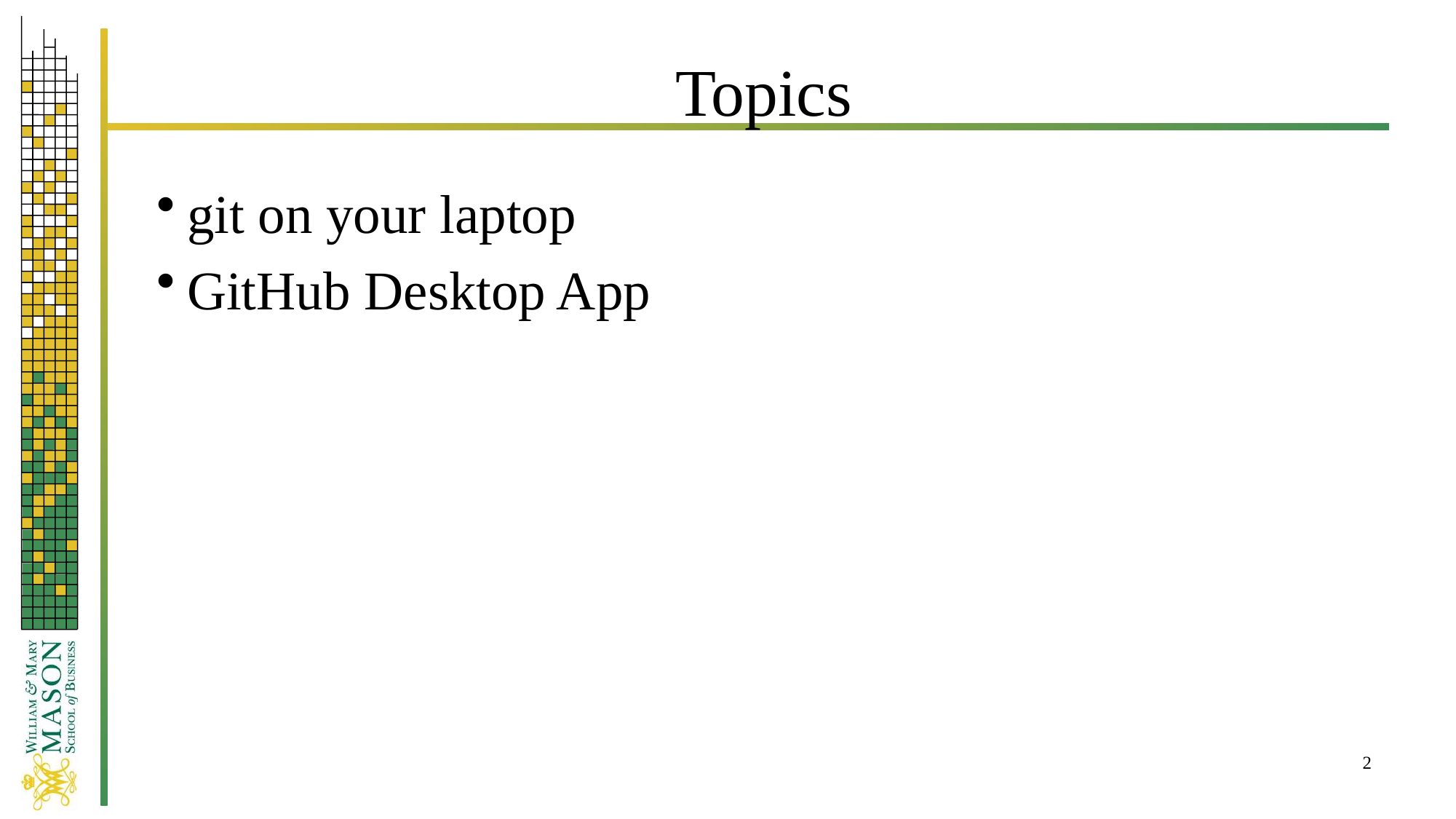

# Topics
git on your laptop
GitHub Desktop App
2